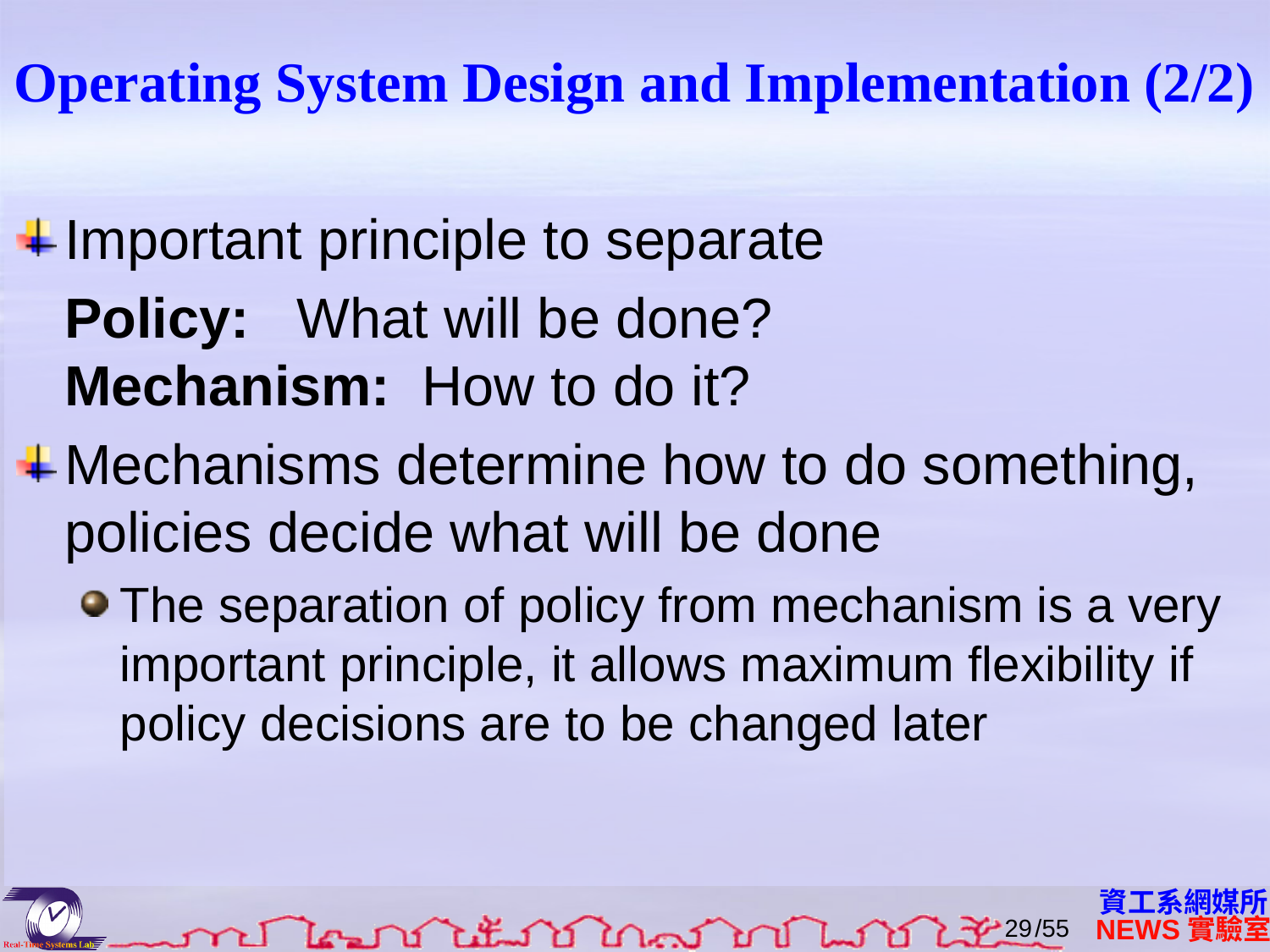

# Operating System Design and Implementation (2/2)
Important principle to separate
	Policy:   What will be done?
Mechanism:  How to do it?
Mechanisms determine how to do something, policies decide what will be done
The separation of policy from mechanism is a very important principle, it allows maximum flexibility if policy decisions are to be changed later

29
/55